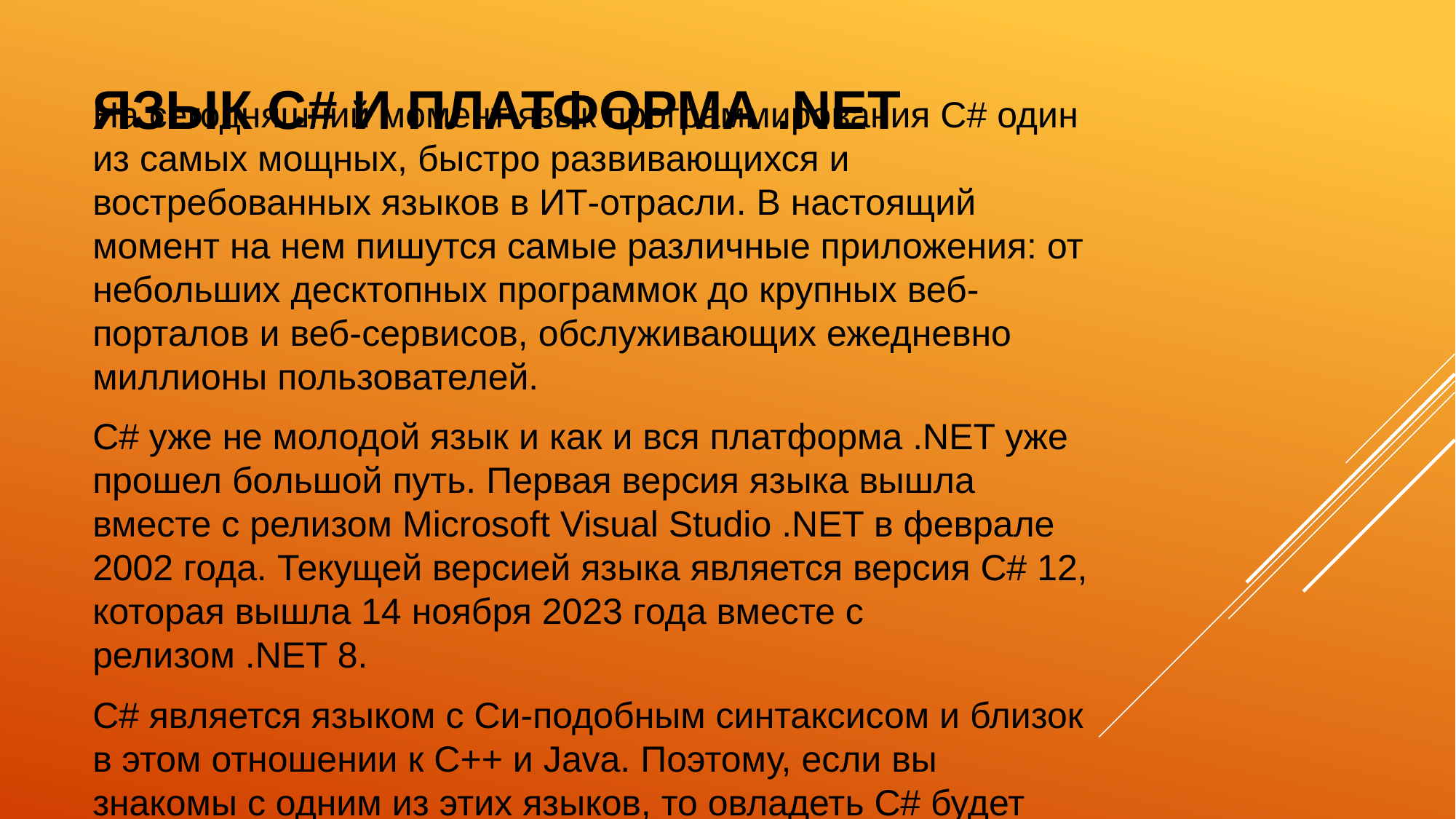

# ЯЗЫК C# И ПЛАТФОРМА .NET
На сегодняшний момент язык программирования C# один из самых мощных, быстро развивающихся и востребованных языков в ИТ-отрасли. В настоящий момент на нем пишутся самые различные приложения: от небольших десктопных программок до крупных веб-порталов и веб-сервисов, обслуживающих ежедневно миллионы пользователей.
C# уже не молодой язык и как и вся платформа .NET уже прошел большой путь. Первая версия языка вышла вместе с релизом Microsoft Visual Studio .NET в феврале 2002 года. Текущей версией языка является версия C# 12, которая вышла 14 ноября 2023 года вместе с релизом .NET 8.
C# является языком с Си-подобным синтаксисом и близок в этом отношении к C++ и Java. Поэтому, если вы знакомы с одним из этих языков, то овладеть C# будет легче.